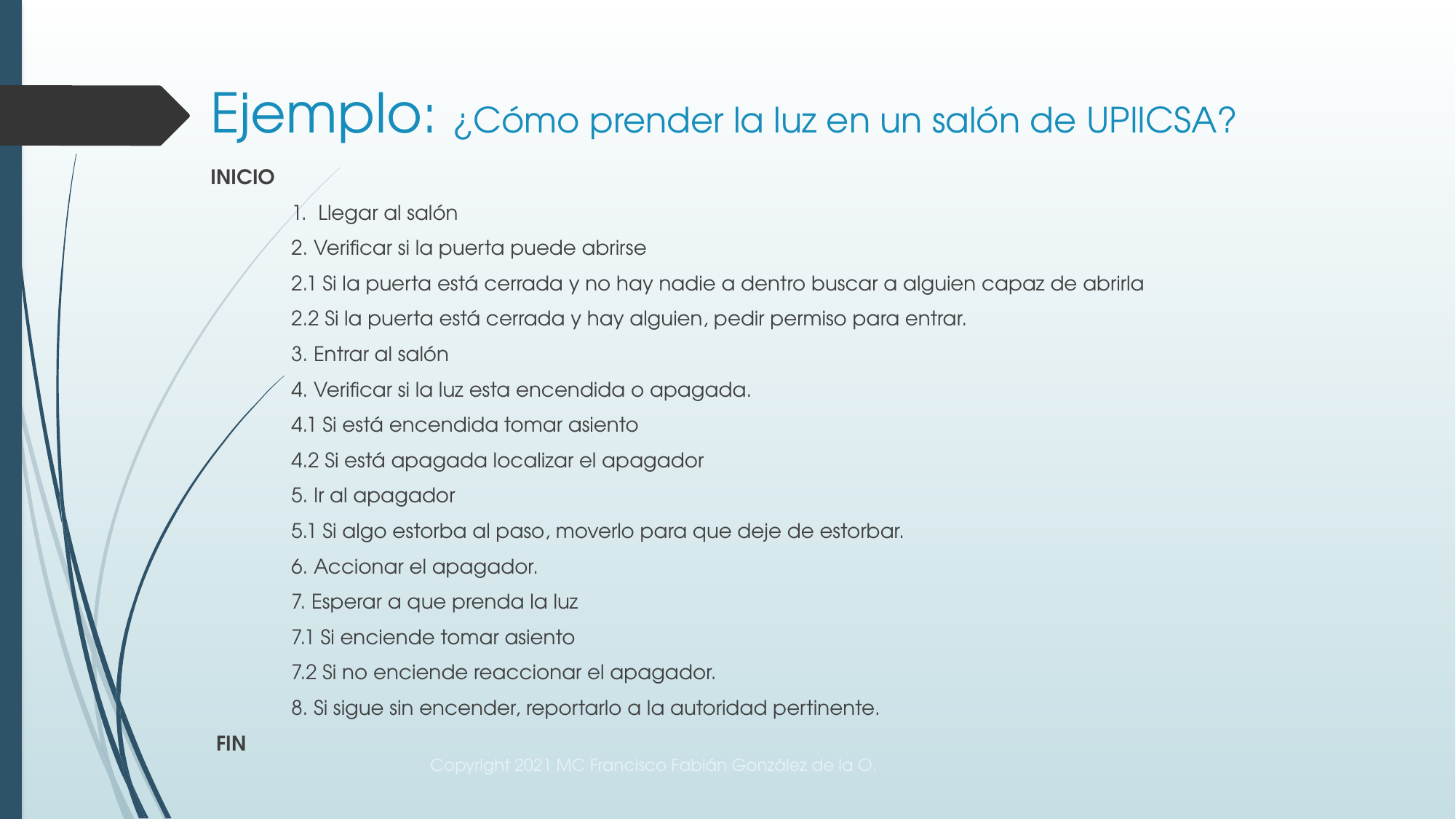

# Ejemplo: ¿Cómo prender la luz en un salón de UPIICSA?
INICIO
	1.  Llegar al salón
	2. Verificar si la puerta puede abrirse
		2.1 Si la puerta está cerrada y no hay nadie a dentro buscar a alguien capaz de abrirla
		2.2 Si la puerta está cerrada y hay alguien, pedir permiso para entrar.
	3. Entrar al salón
	4. Verificar si la luz esta encendida o apagada.
		4.1 Si está encendida tomar asiento
		4.2 Si está apagada localizar el apagador
	5. Ir al apagador
		5.1 Si algo estorba al paso, moverlo para que deje de estorbar.
	6. Accionar el apagador.
	7. Esperar a que prenda la luz
		7.1 Si enciende tomar asiento
		7.2 Si no enciende reaccionar el apagador.
	8. Si sigue sin encender, reportarlo a la autoridad pertinente.
 FIN
Copyright 2021 MC Francisco Fabián González de la O.